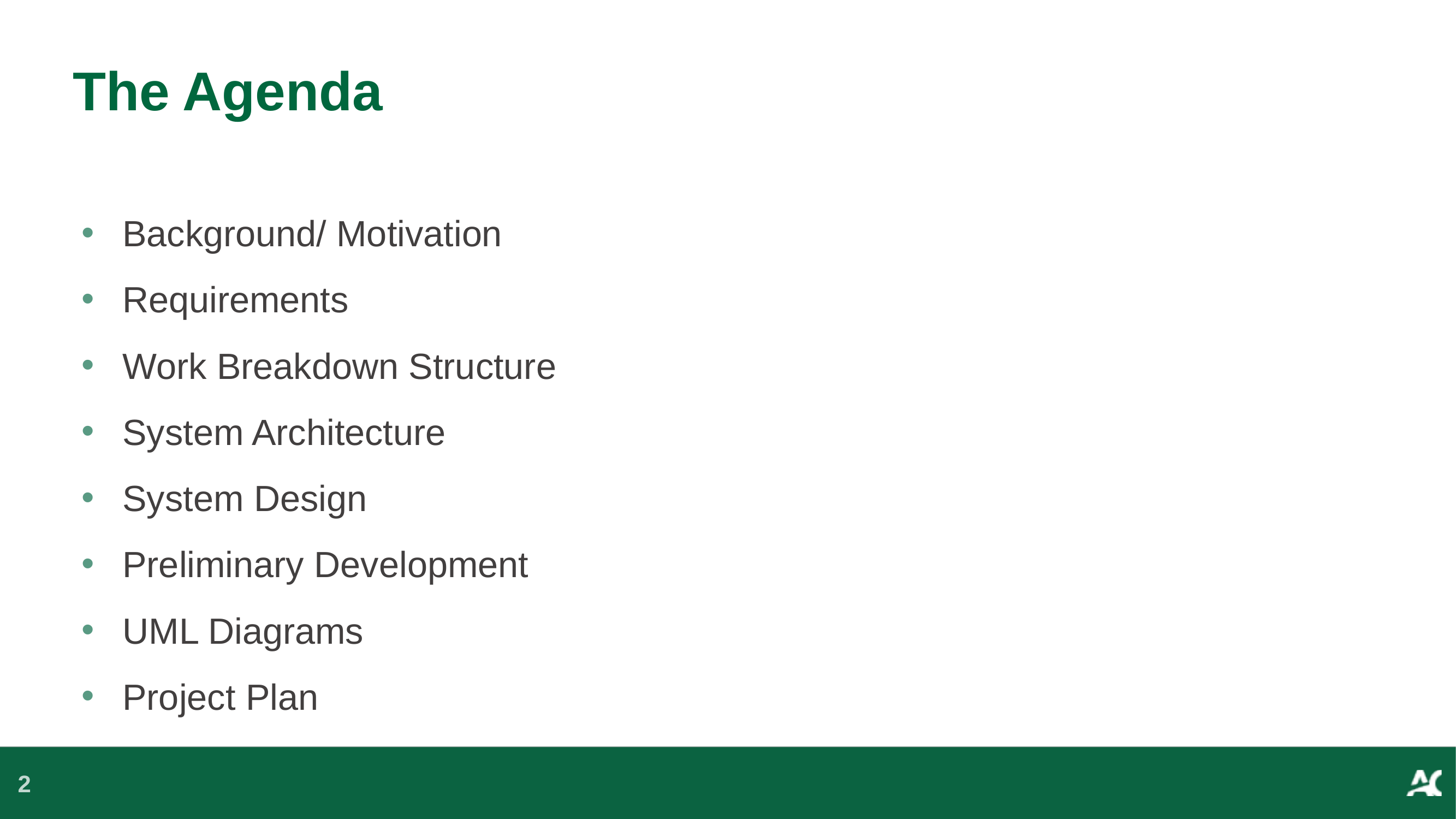

# The Agenda
Background/ Motivation
Requirements
Work Breakdown Structure
System Architecture
System Design
Preliminary Development
UML Diagrams
Project Plan

2